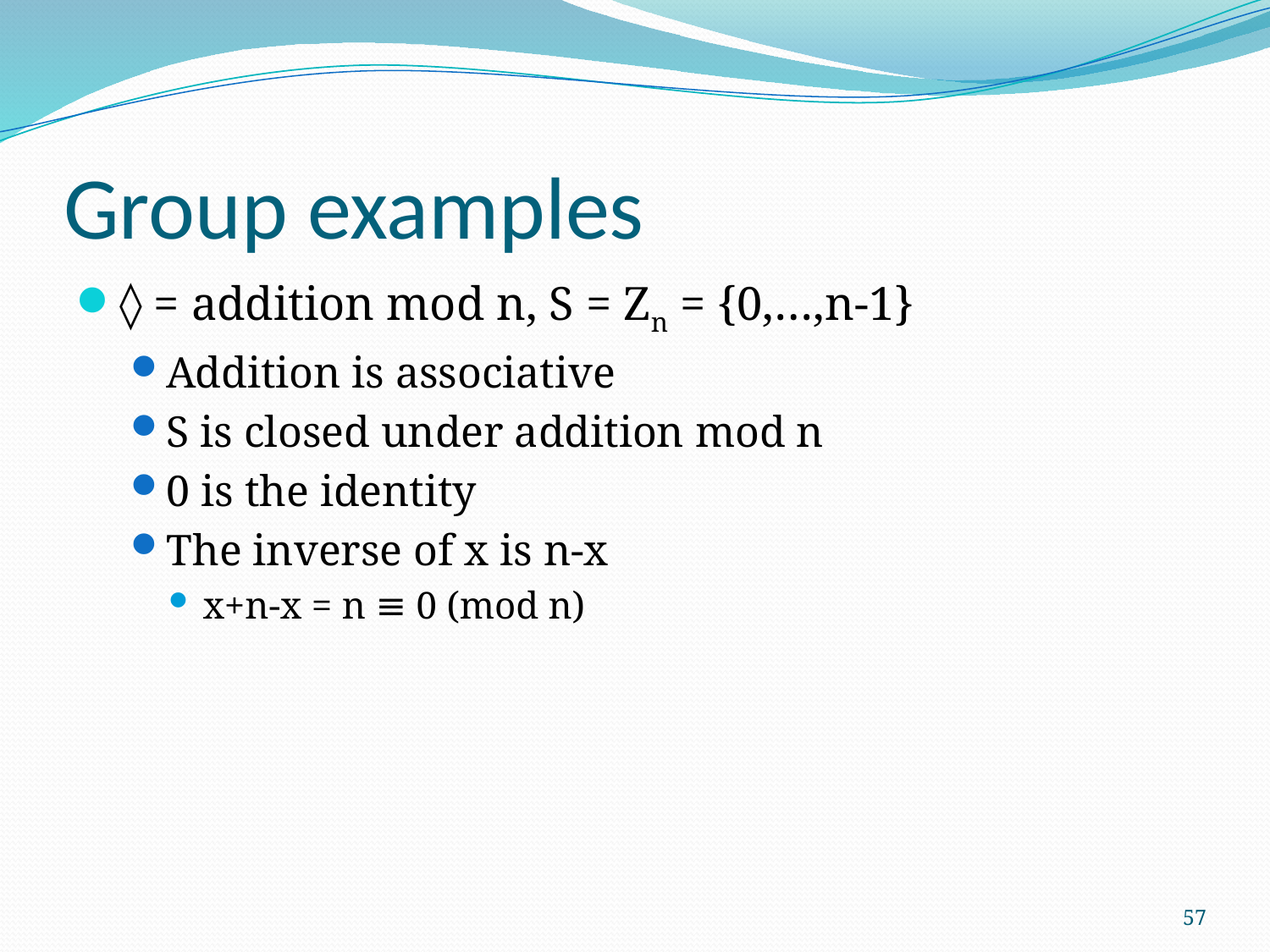

# Group examples
◊ = addition mod n, S = Zn = {0,…,n-1}
Addition is associative
S is closed under addition mod n
0 is the identity
The inverse of x is n-x
x+n-x = n ≡ 0 (mod n)

57